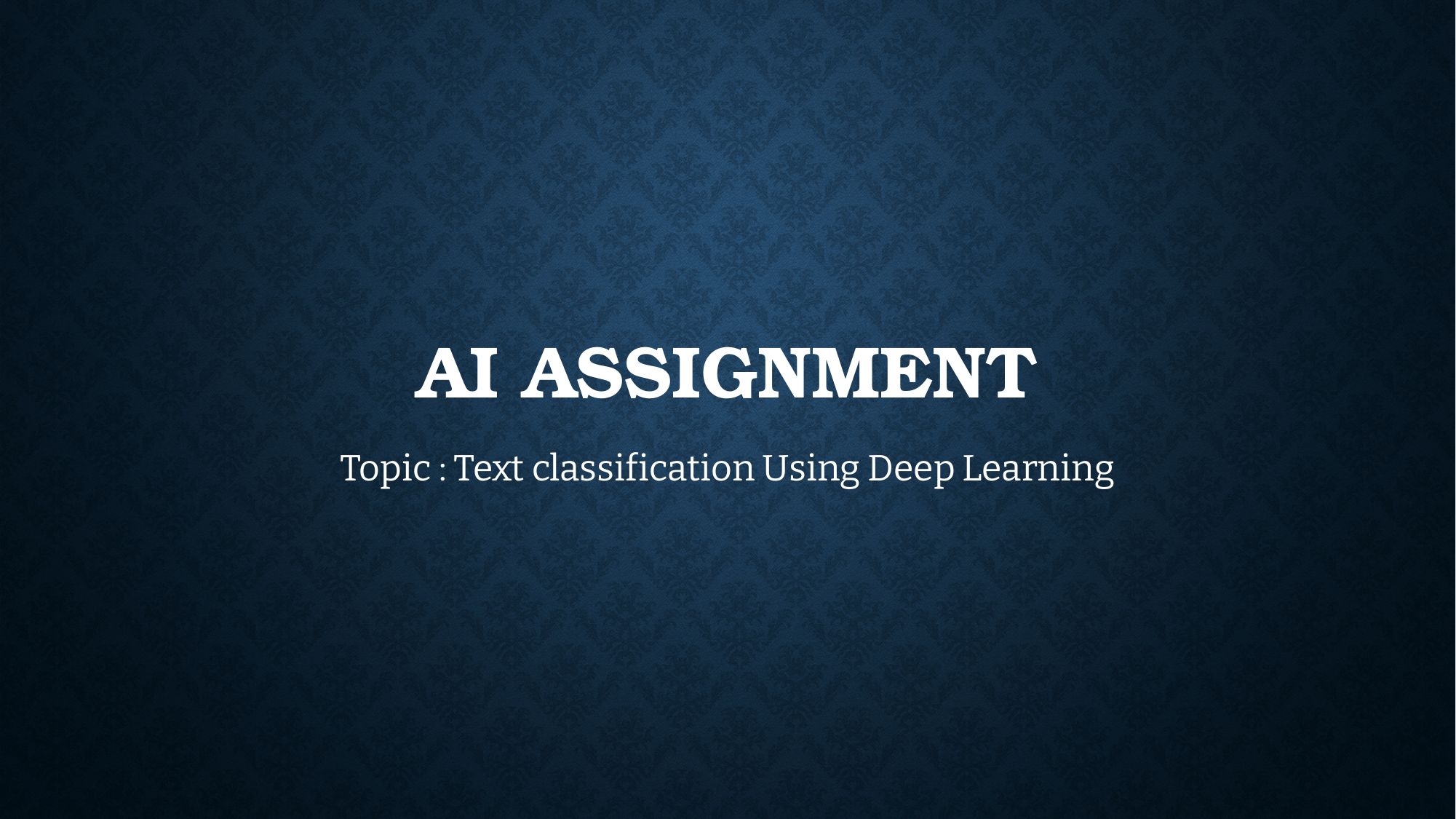

# AI Assignment
Topic : Text classification Using Deep Learning